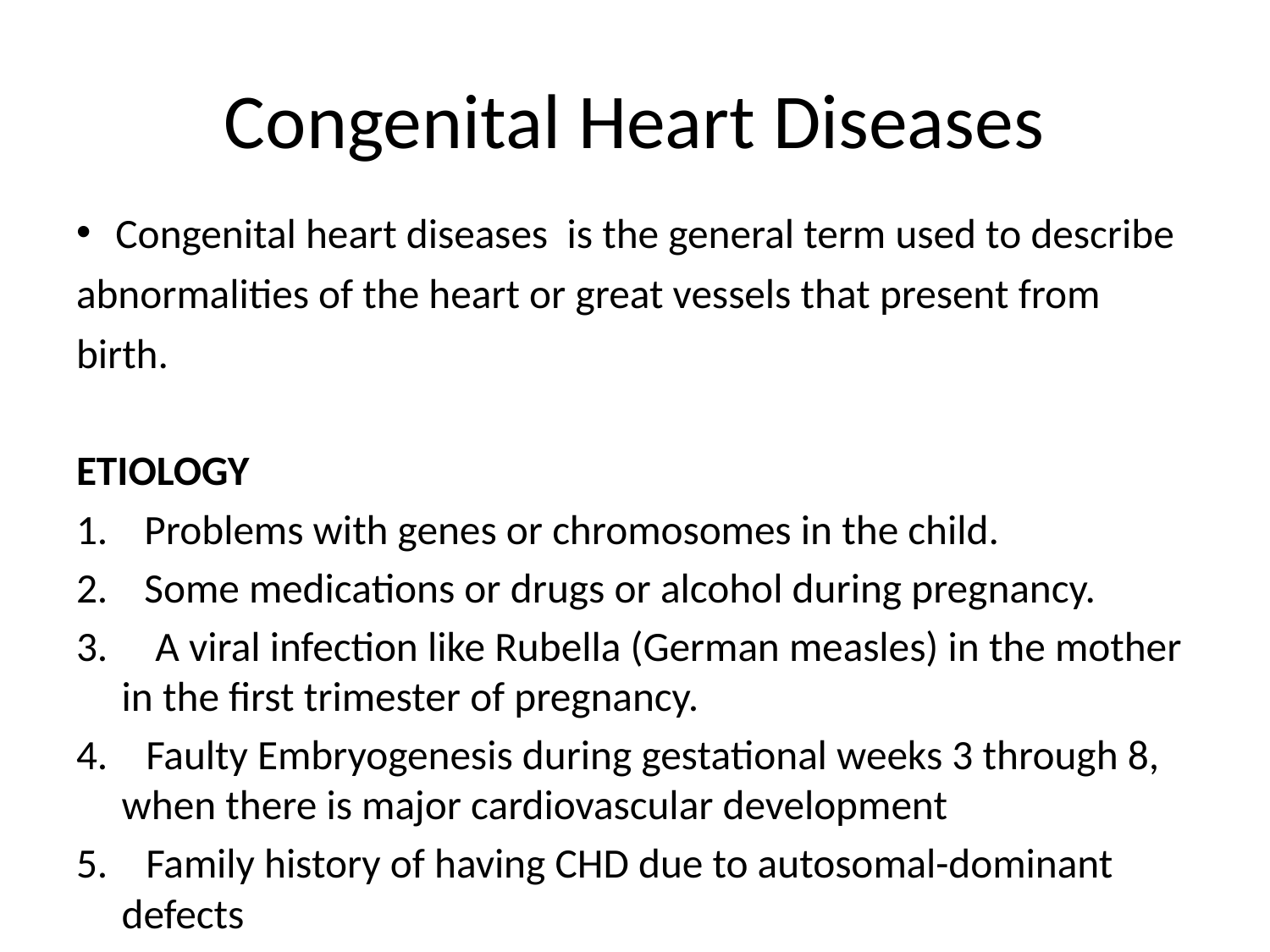

# Congenital Heart Diseases
   Congenital heart diseases  is the general term used to describe abnormalities of the heart or great vessels that present from birth.

ETIOLOGY
Problems with genes or chromosomes in the child.
Some medications or drugs or alcohol during pregnancy.
3.     A viral infection like Rubella (German measles) in the mother in the first trimester of pregnancy.
4.    Faulty Embryogenesis during gestational weeks 3 through 8, when there is major cardiovascular development
5.    Family history of having CHD due to autosomal-dominant defects